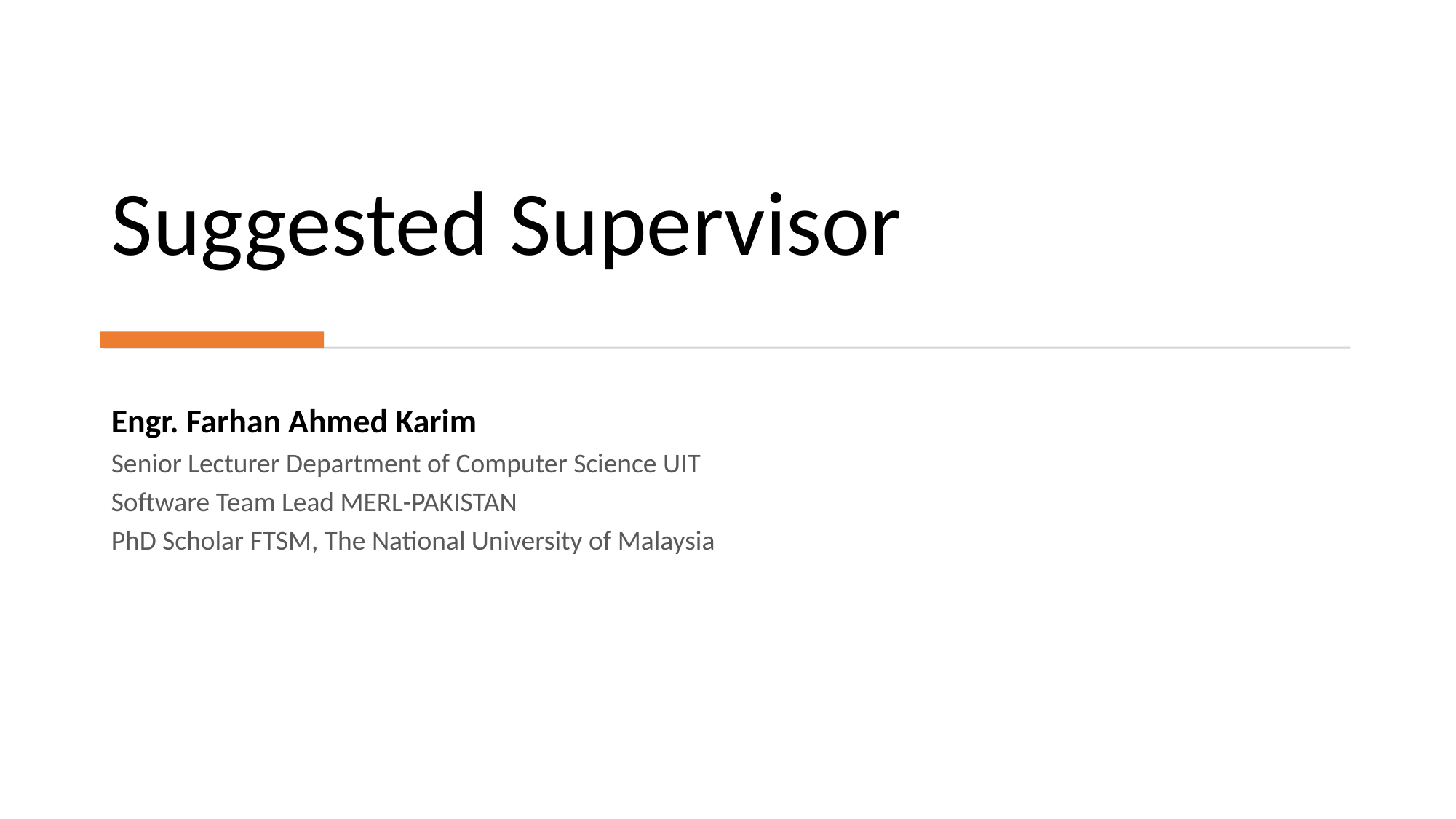

# Suggested Supervisor

Engr. Farhan Ahmed Karim
Senior Lecturer Department of Computer Science UIT
Software Team Lead MERL-PAKISTAN
PhD Scholar FTSM, The National University of Malaysia
15